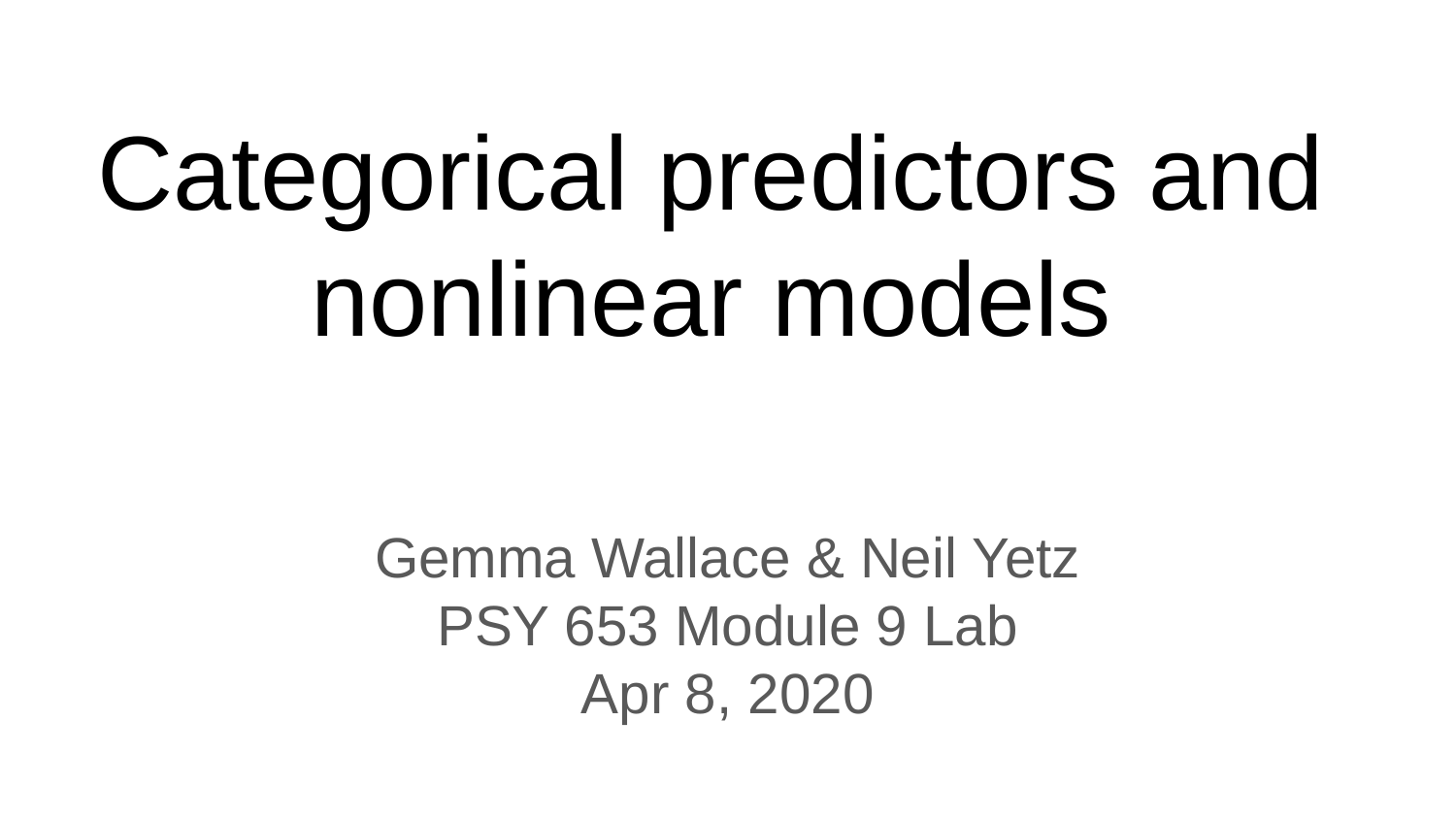

# Categorical predictors and nonlinear models
Gemma Wallace & Neil Yetz
PSY 653 Module 9 Lab
Apr 8, 2020